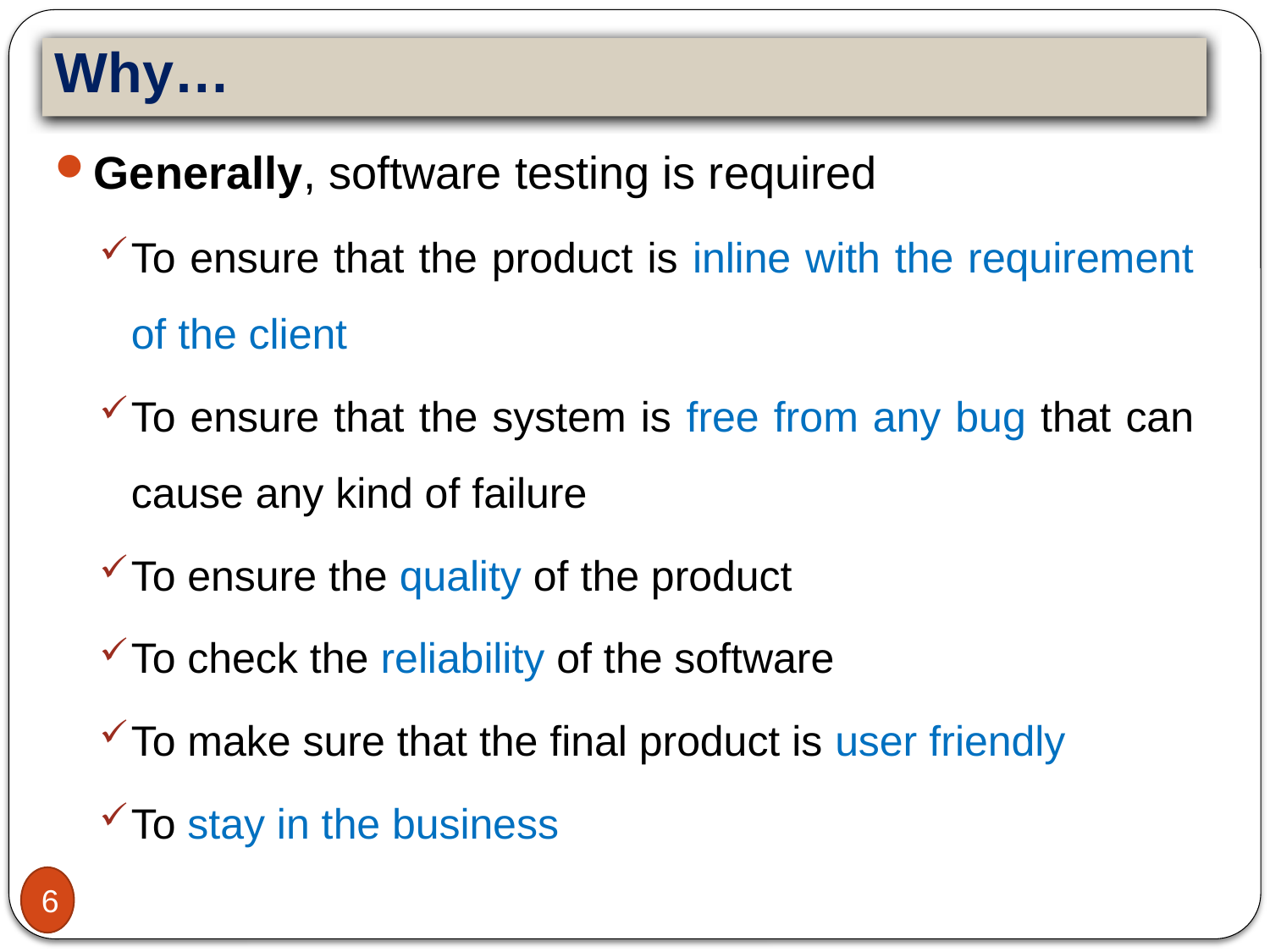

# Why…
Generally, software testing is required
To ensure that the product is inline with the requirement of the client
To ensure that the system is free from any bug that can cause any kind of failure
To ensure the quality of the product
To check the reliability of the software
To make sure that the final product is user friendly
To stay in the business
6